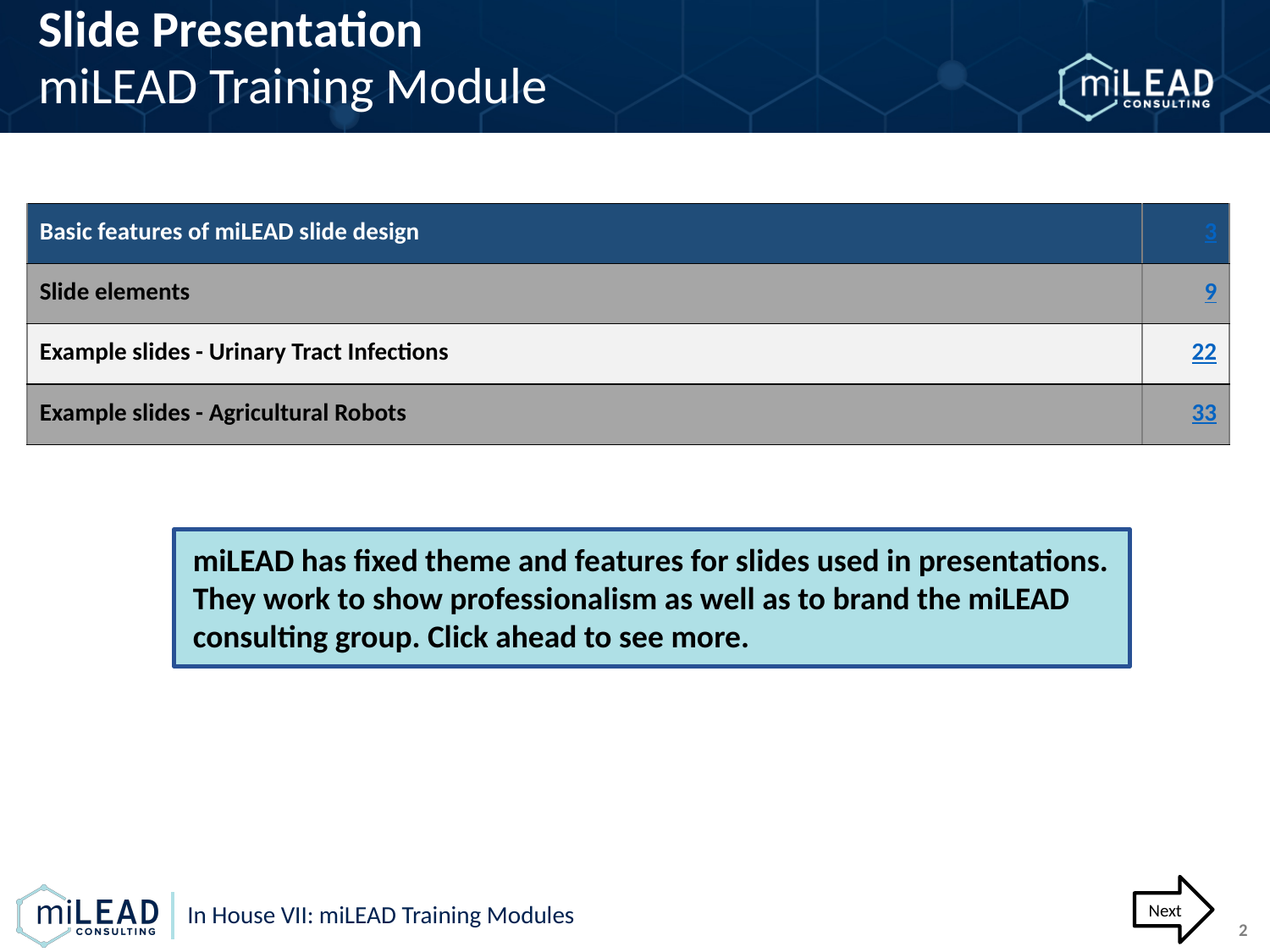

Slide Presentation
miLEAD Training Module

| Basic features of miLEAD slide design | 3 |
| --- | --- |
| Slide elements | 9 |
| Example slides - Urinary Tract Infections | 22 |
| Example slides - Agricultural Robots | 33 |

miLEAD has fixed theme and features for slides used in presentations. They work to show professionalism as well as to brand the miLEAD consulting group. Click ahead to see more.
Next